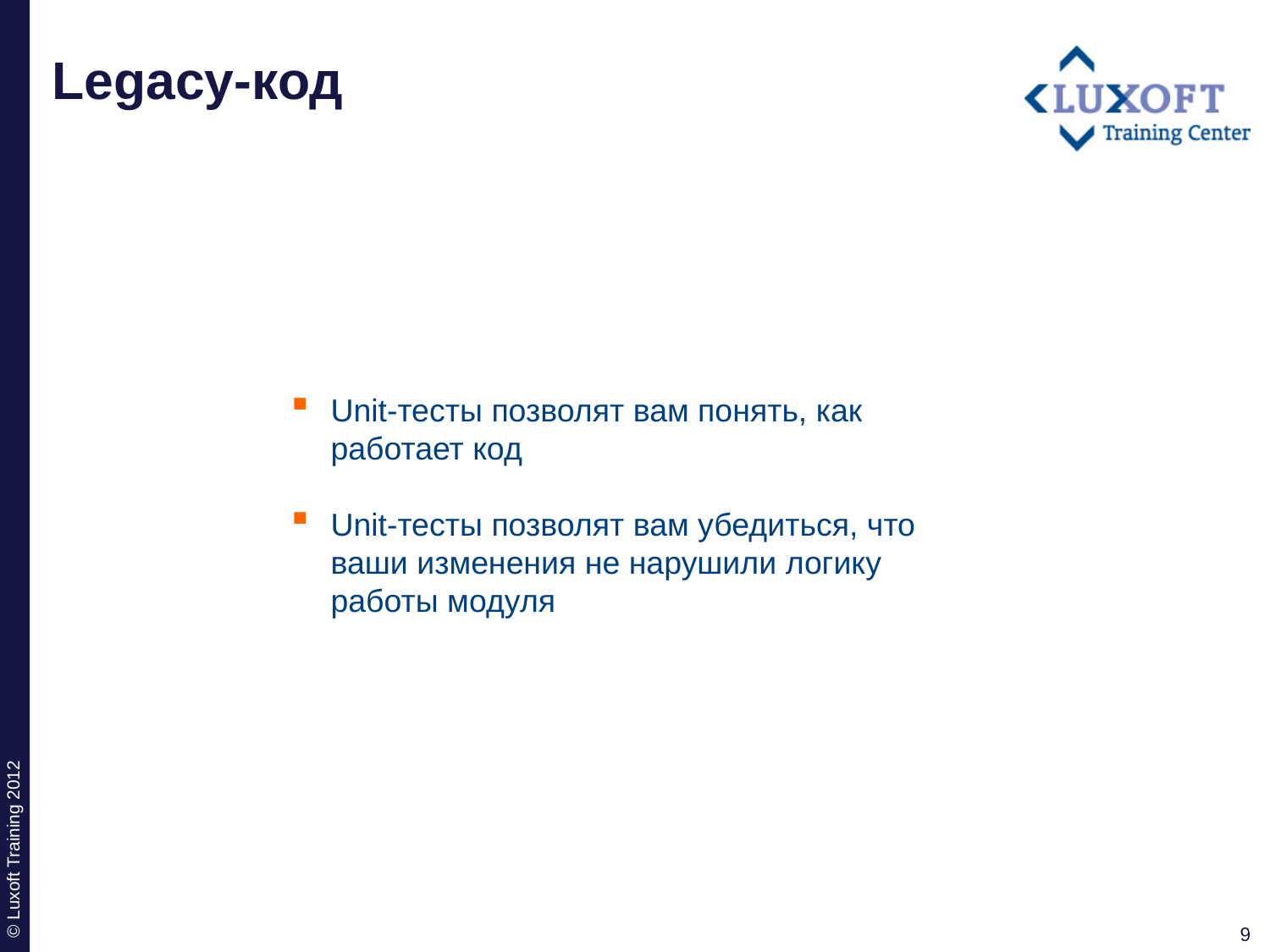

# Legacy-код
Unit-тесты позволят вам понять, как работает код

Unit-тесты позволят вам убедиться, что ваши изменения не нарушили логику работы модуля